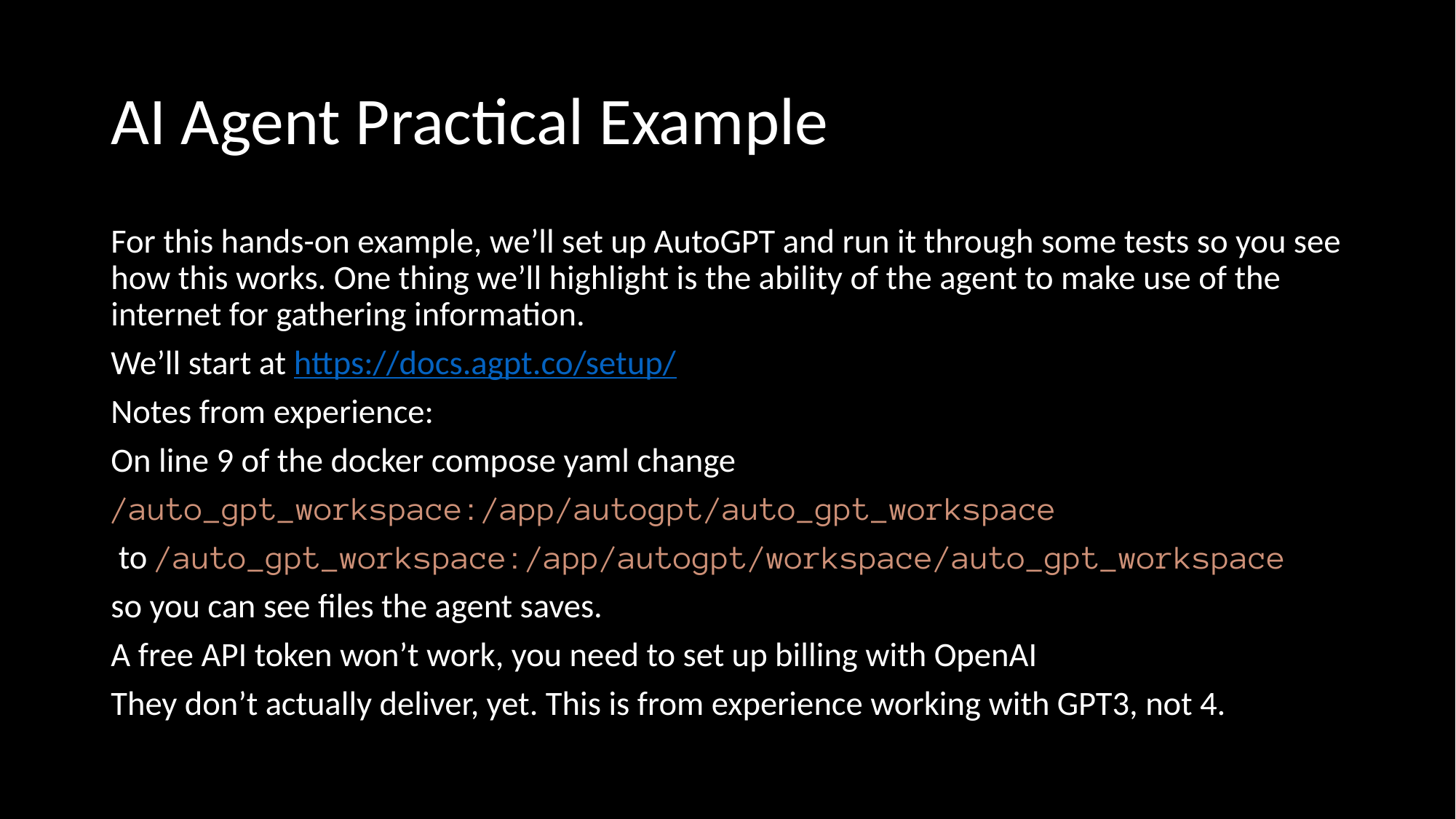

# AI Agent Practical Example
For this hands-on example, we’ll set up AutoGPT and run it through some tests so you see how this works. One thing we’ll highlight is the ability of the agent to make use of the internet for gathering information.
We’ll start at https://docs.agpt.co/setup/
Notes from experience:
On line 9 of the docker compose yaml change
/auto_gpt_workspace:/app/autogpt/auto_gpt_workspace
 to /auto_gpt_workspace:/app/autogpt/workspace/auto_gpt_workspace
so you can see files the agent saves.
A free API token won’t work, you need to set up billing with OpenAI
They don’t actually deliver, yet. This is from experience working with GPT3, not 4.